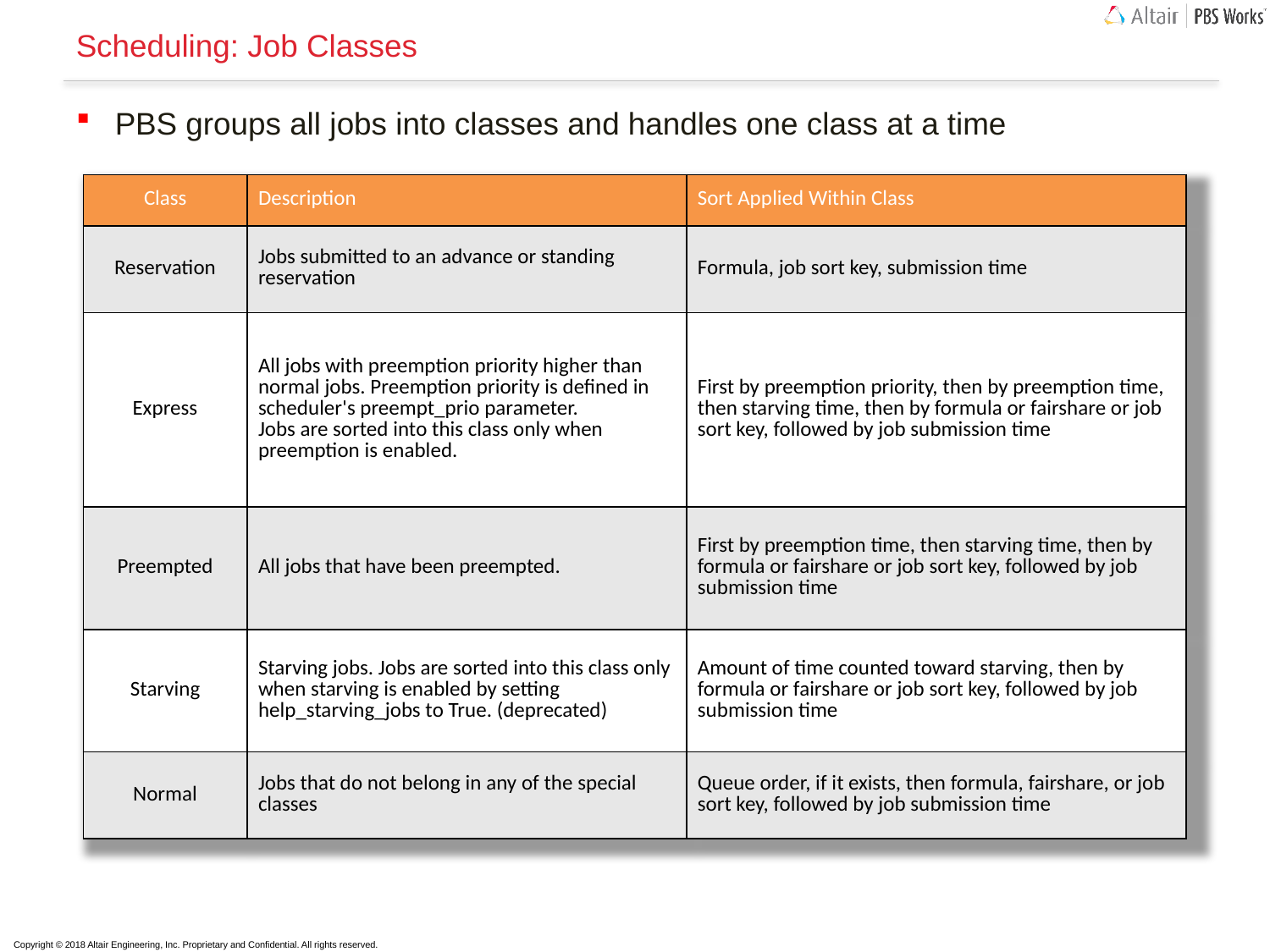

# Scheduling: Job Classes
PBS groups all jobs into classes and handles one class at a time
| Class | Description | Sort Applied Within Class |
| --- | --- | --- |
| Reservation | Jobs submitted to an advance or standing reservation | Formula, job sort key, submission time |
| Express | All jobs with preemption priority higher than normal jobs. Preemption priority is defined in scheduler's preempt\_prio parameter. Jobs are sorted into this class only when preemption is enabled. | First by preemption priority, then by preemption time, then starving time, then by formula or fairshare or job sort key, followed by job submission time |
| Preempted | All jobs that have been preempted. | First by preemption time, then starving time, then by formula or fairshare or job sort key, followed by job submission time |
| Starving | Starving jobs. Jobs are sorted into this class only when starving is enabled by setting help\_starving\_jobs to True. (deprecated) | Amount of time counted toward starving, then by formula or fairshare or job sort key, followed by job submission time |
| Normal | Jobs that do not belong in any of the special classes | Queue order, if it exists, then formula, fairshare, or job sort key, followed by job submission time |